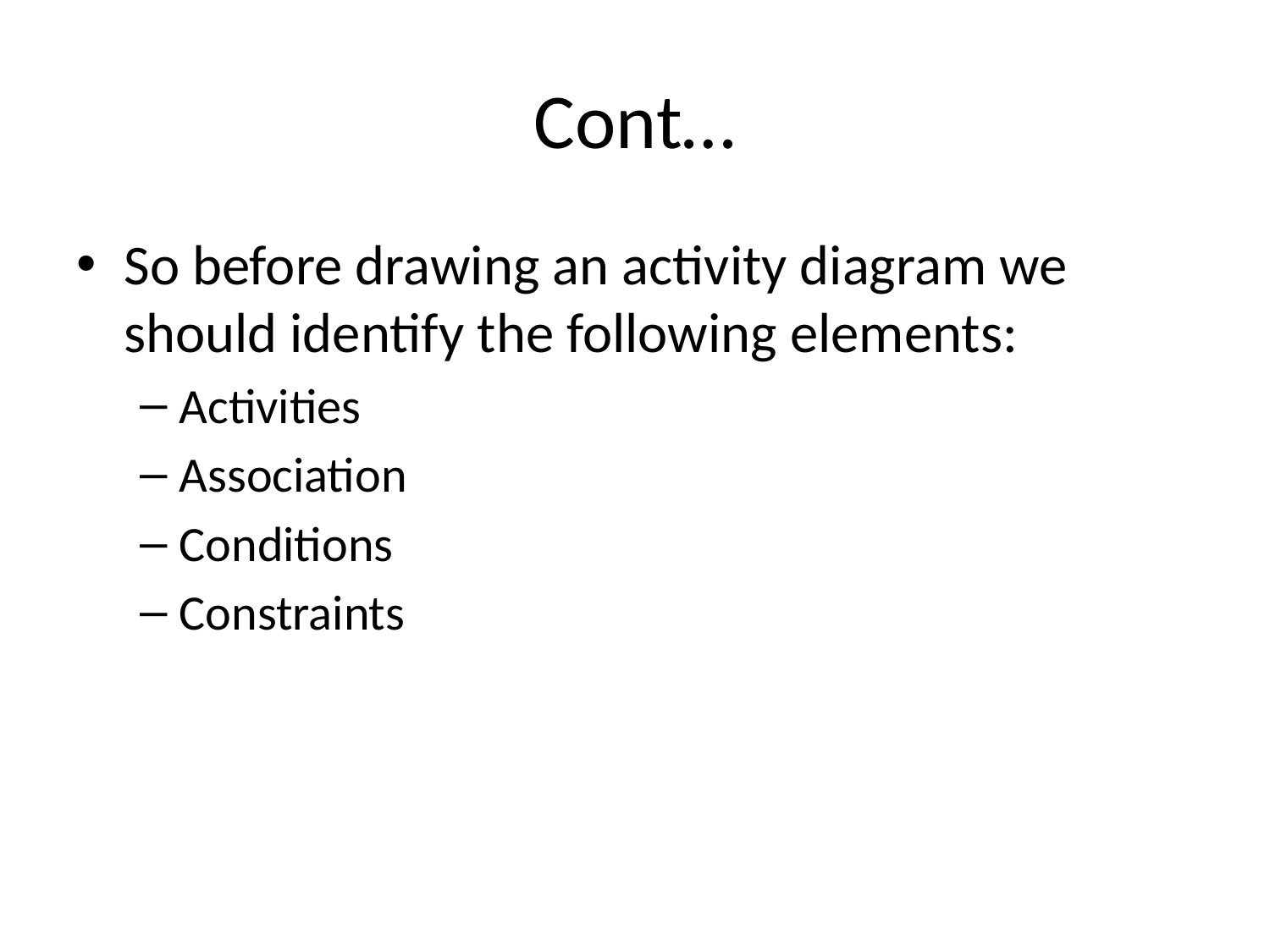

# Cont…
So before drawing an activity diagram we should identify the following elements:
Activities
Association
Conditions
Constraints